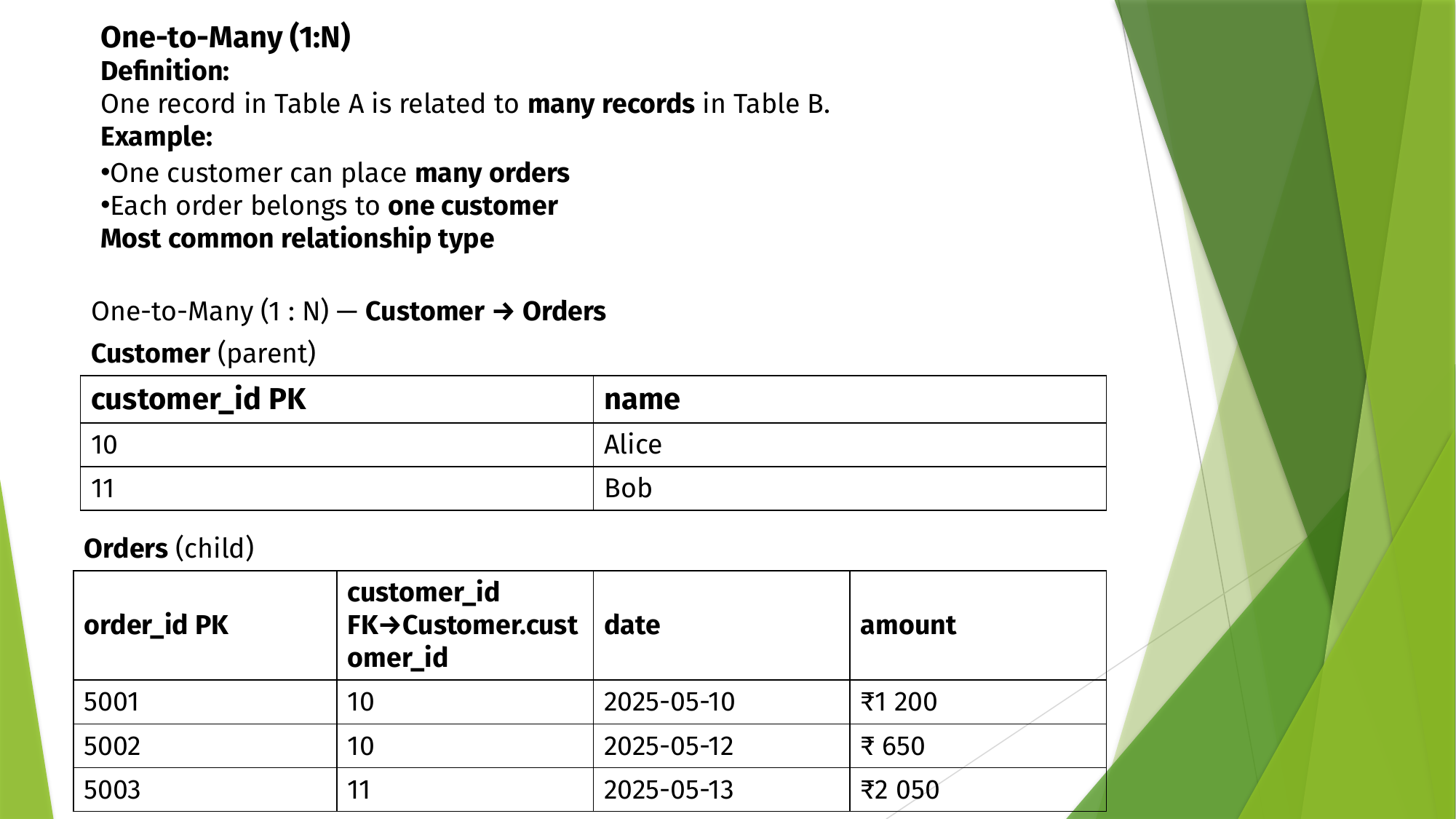

One-to-Many (1:N)
Definition:
One record in Table A is related to many records in Table B.
Example:

One customer can place many orders
Each order belongs to one customer
Most common relationship type

One-to-Many (1 : N) — Customer → Orders
| Customer (parent) |  |
| --- | --- |
| customer\_id PK | name |
| 10 | Alice |
| 11 | Bob |
| Orders (child) |  |  |  |
| --- | --- | --- | --- |
| order\_id PK | customer\_id FK→Customer.customer\_id | date | amount |
| 5001 | 10 | 2025-05-10 | ₹1 200 |
| 5002 | 10 | 2025-05-12 | ₹ 650 |
| 5003 | 11 | 2025-05-13 | ₹2 050 |